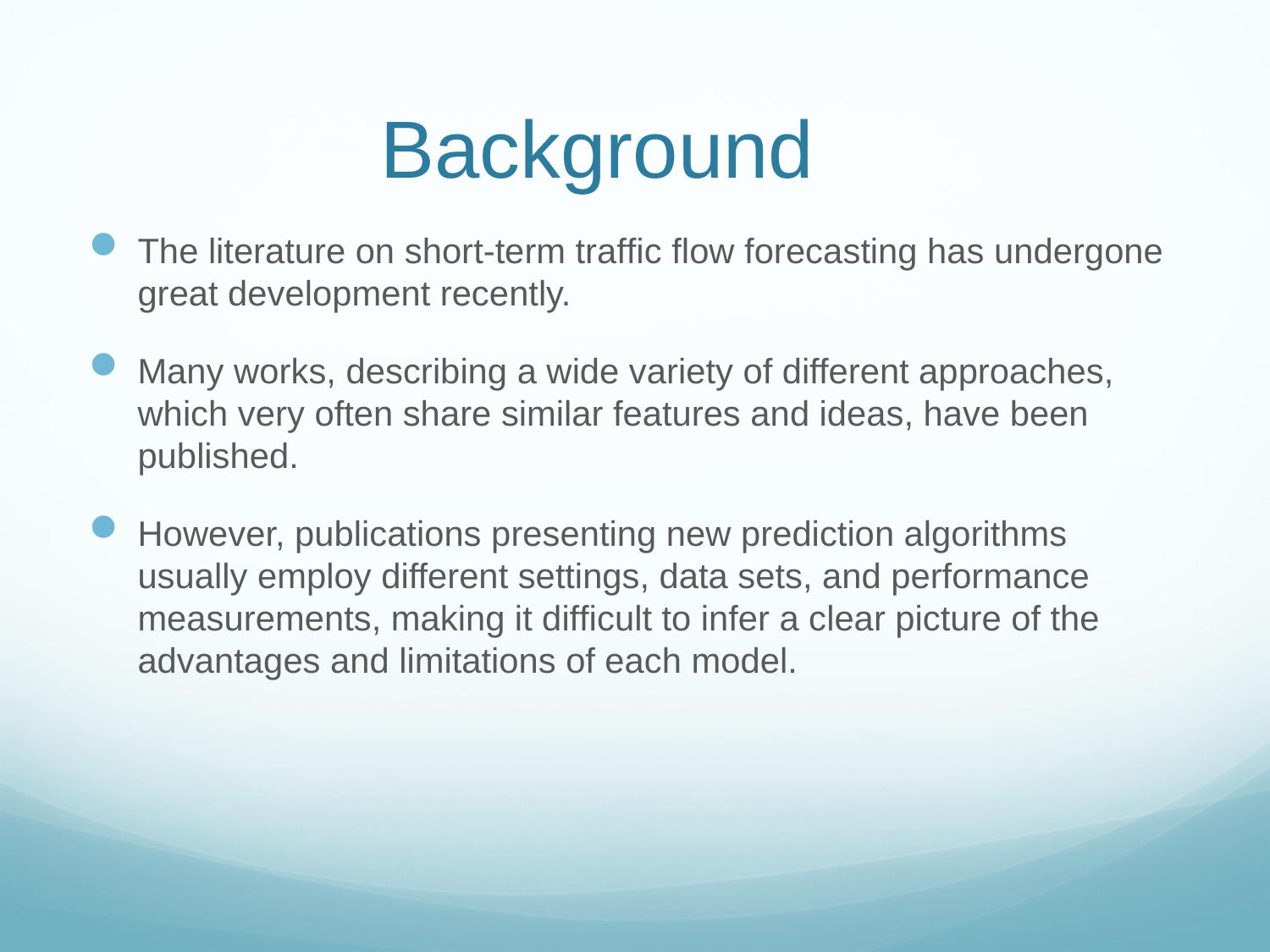

# Background
The literature on short-term trafﬁc ﬂow forecasting has undergone great development recently.
Many works, describing a wide variety of different approaches, which very often share similar features and ideas, have been published.
However, publications presenting new prediction algorithms usually employ different settings, data sets, and performance measurements, making it difﬁcult to infer a clear picture of the advantages and limitations of each model.